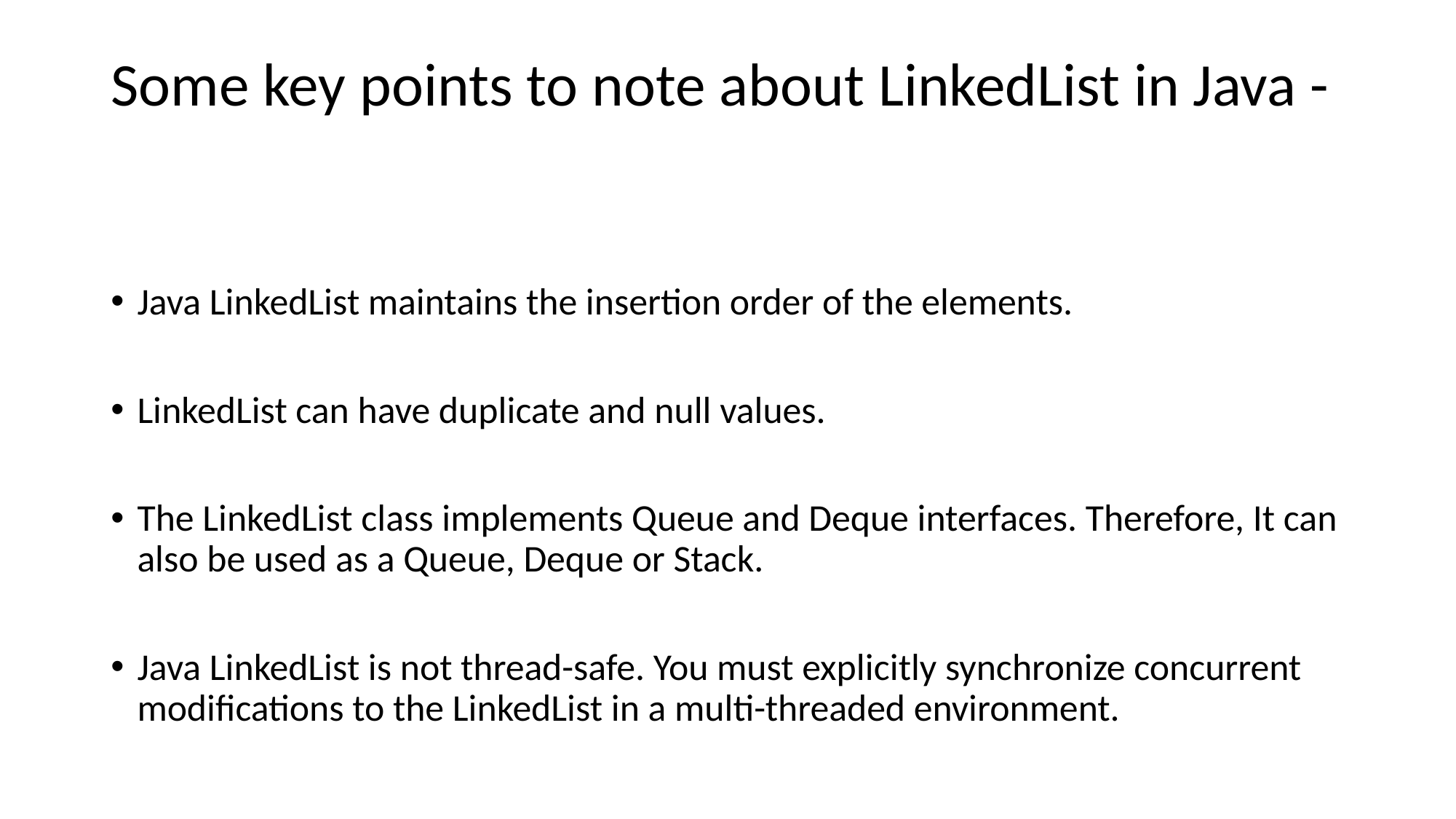

# Some key points to note about LinkedList in Java -

Java LinkedList maintains the insertion order of the elements.

LinkedList can have duplicate and null values.

The LinkedList class implements Queue and Deque interfaces. Therefore, It can also be used as a Queue, Deque or Stack.

Java LinkedList is not thread-safe. You must explicitly synchronize concurrent modifications to the LinkedList in a multi-threaded environment.